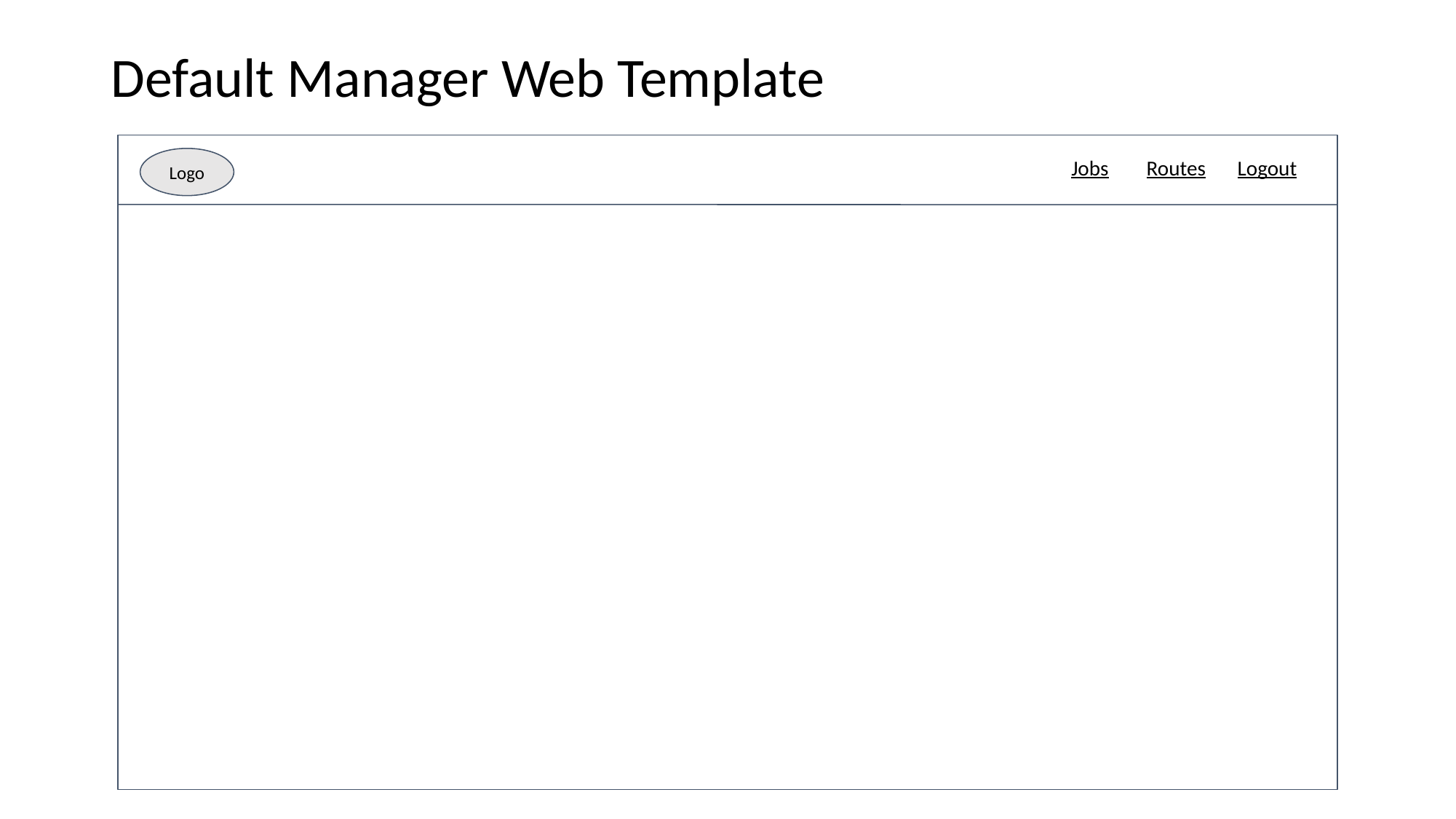

# Default Manager Web Template

Jobs
Routes
Logo
Logout